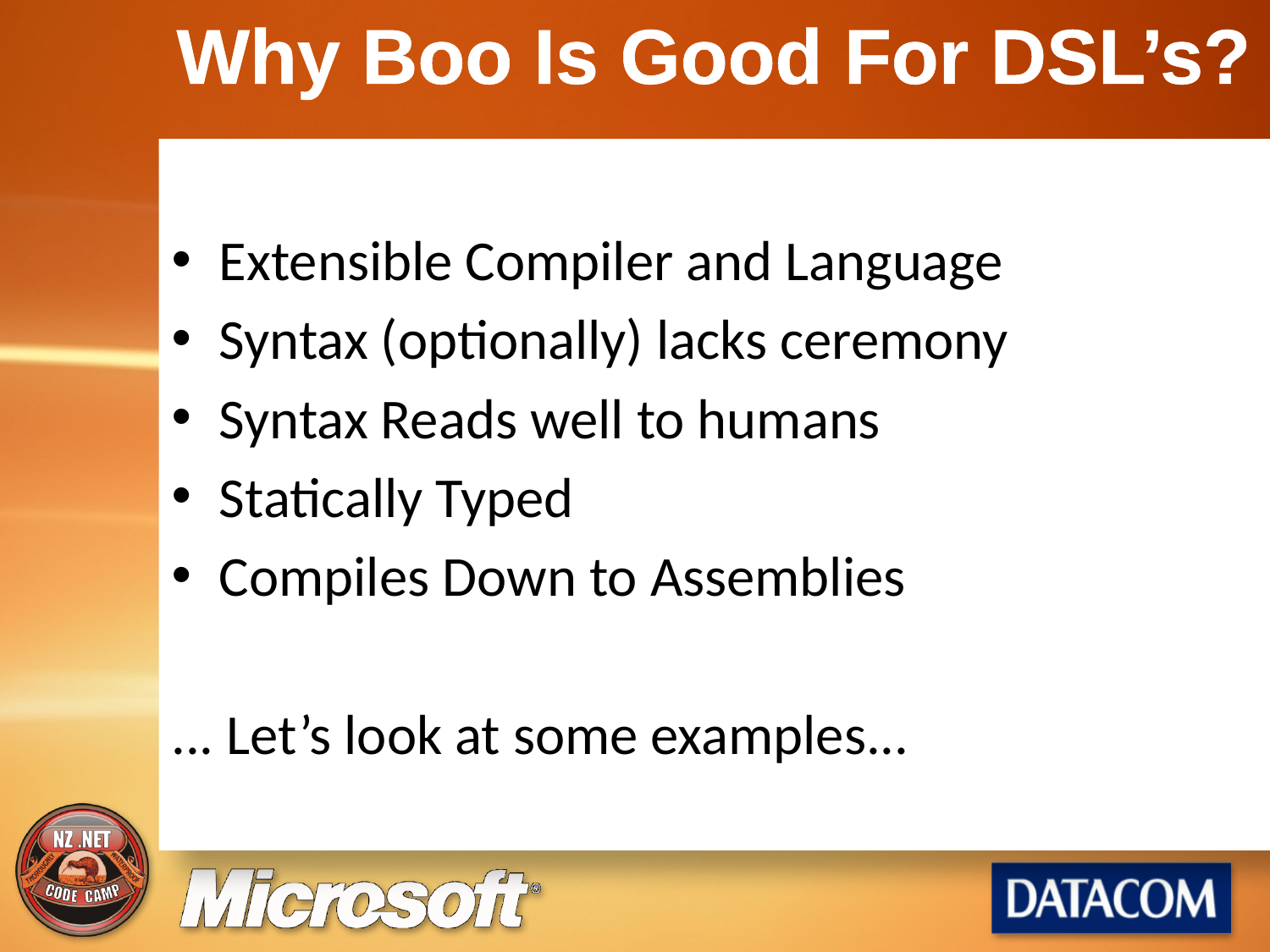

# Why Boo Is Good For DSL’s?

Extensible Compiler and Language
Syntax (optionally) lacks ceremony
Syntax Reads well to humans
Statically Typed
Compiles Down to Assemblies

... Let’s look at some examples...